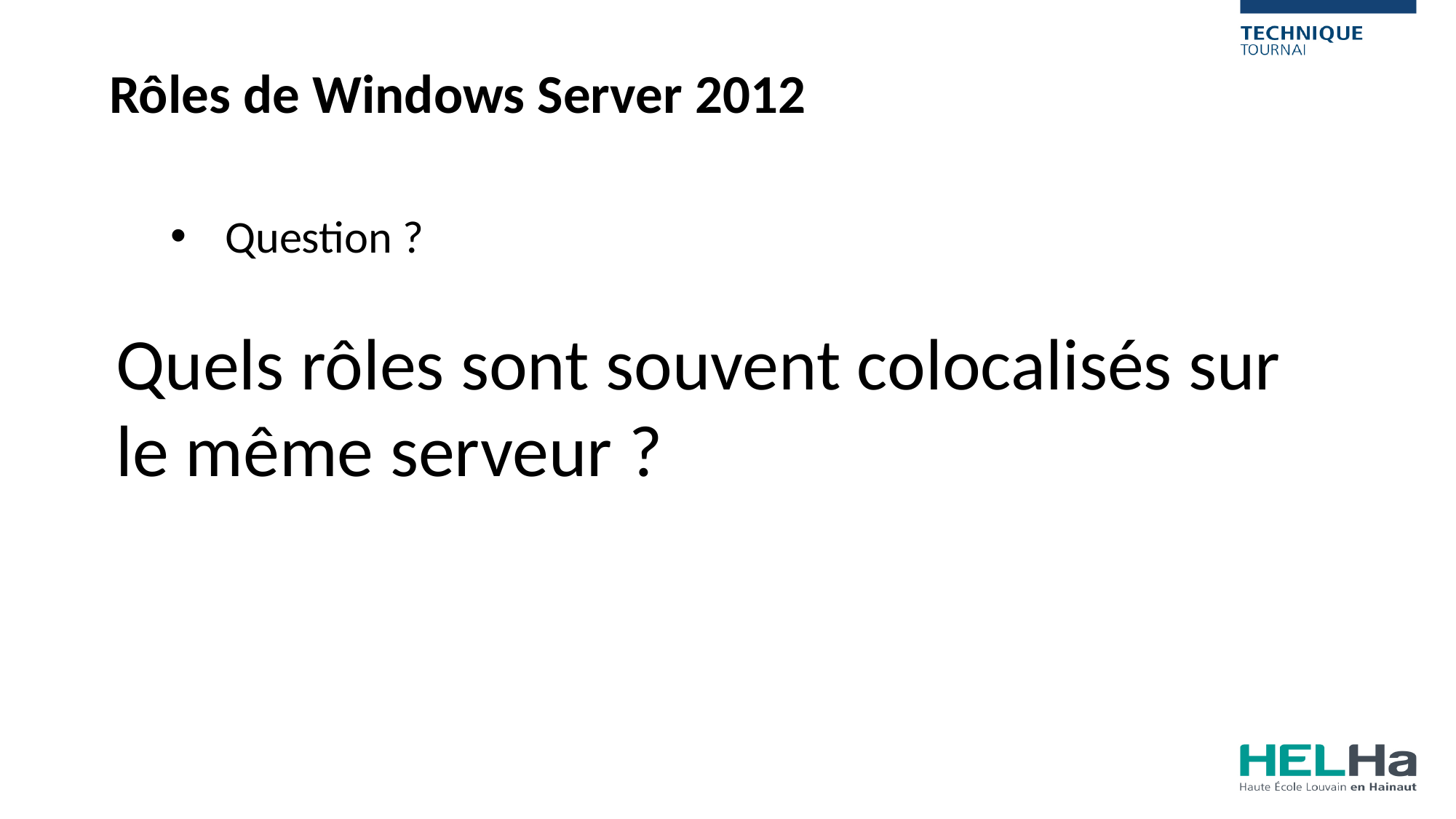

Rôles de Windows Server 2012
Question ?

Quels rôles sont souvent colocalisés sur le même serveur ?